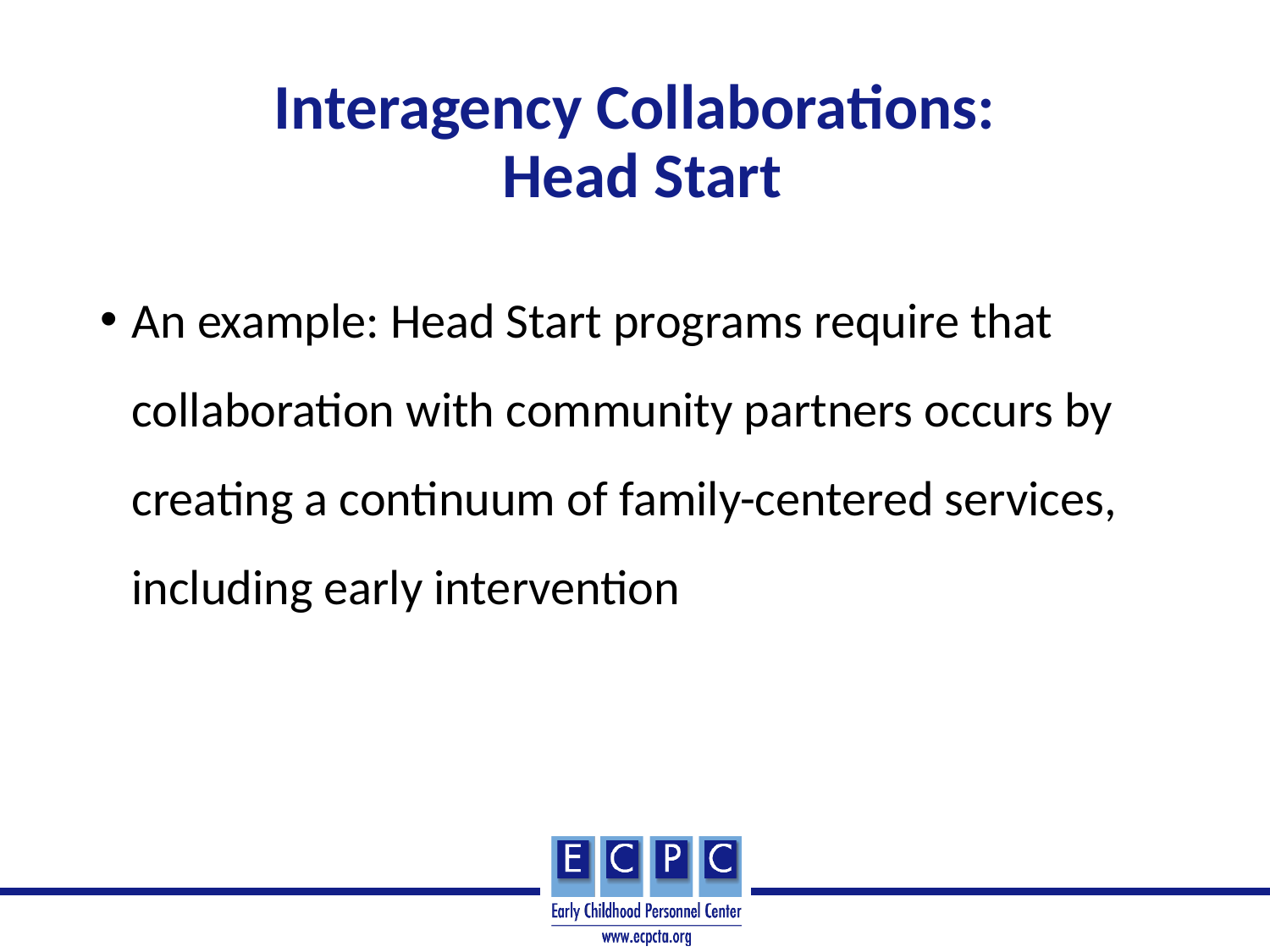

# Interagency Collaborations: Head Start
An example: Head Start programs require that collaboration with community partners occurs by creating a continuum of family-centered services, including early intervention